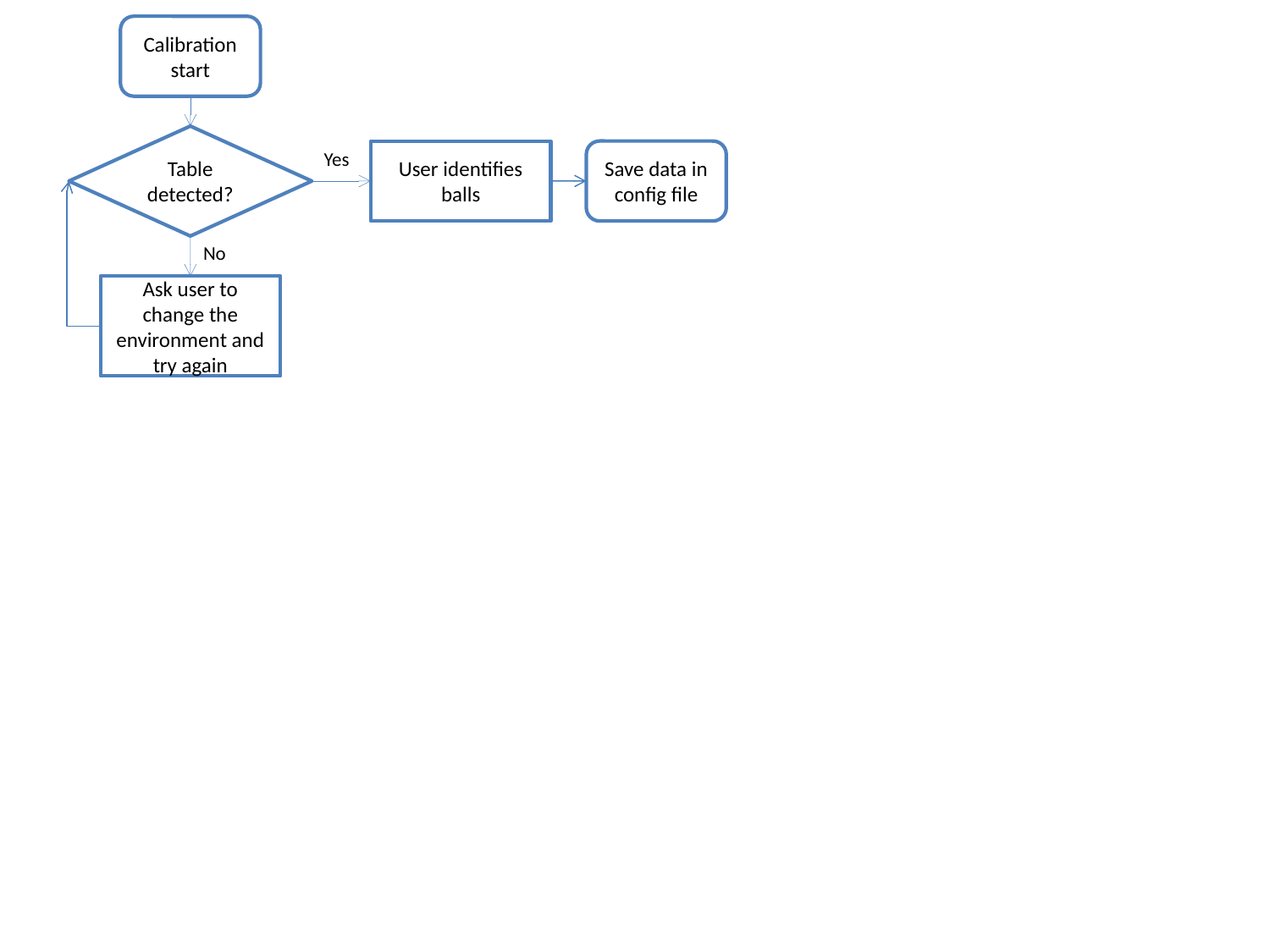

Calibration start
Table detected?
Yes
User identifies balls
Save data in config file
No
Ask user to change the environment and try again